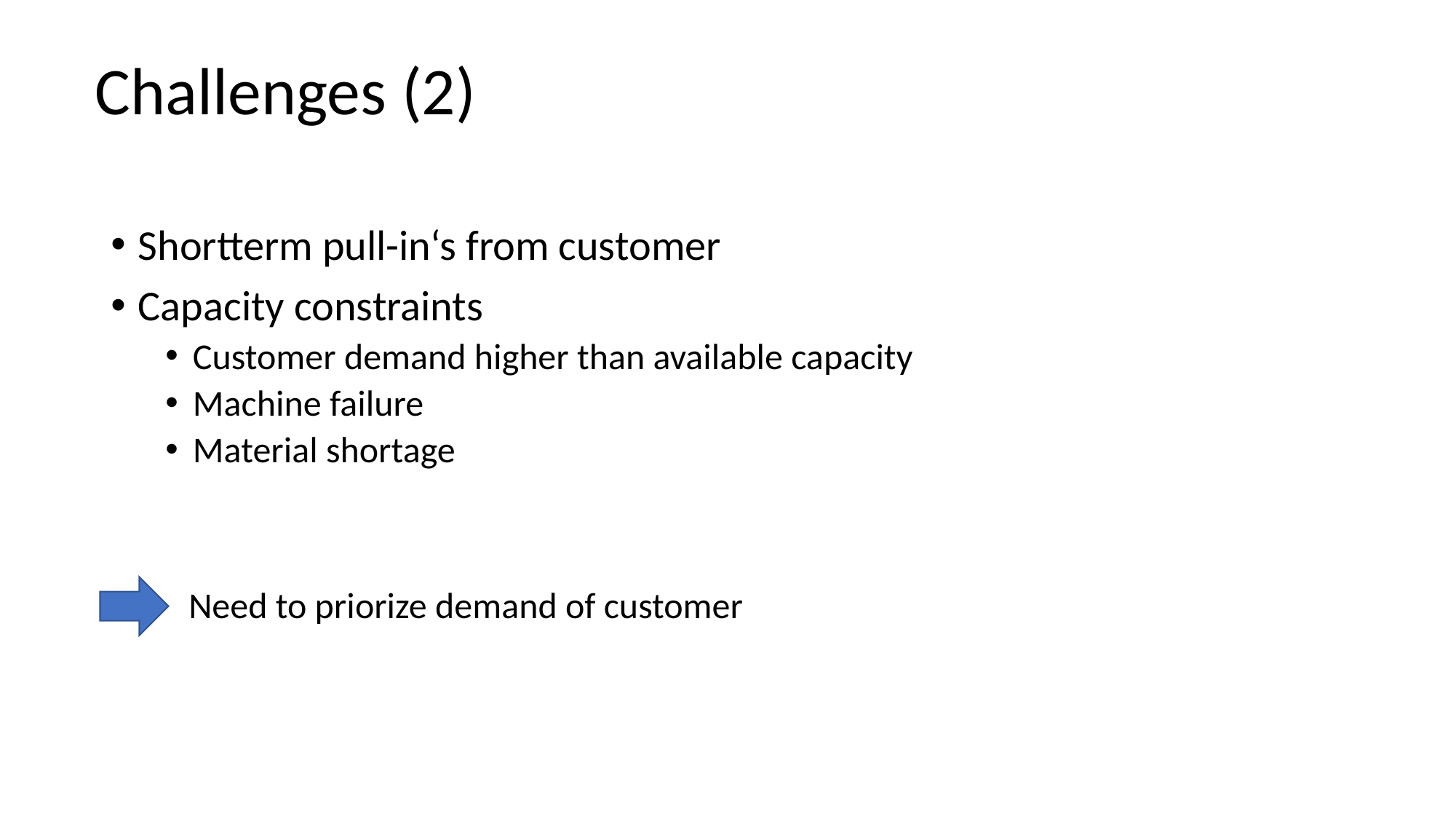

Challenges (2)
Shortterm pull-in‘s from customer
Capacity constraints
Customer demand higher than available capacity
Machine failure
Material shortage

Need to priorize demand of customer